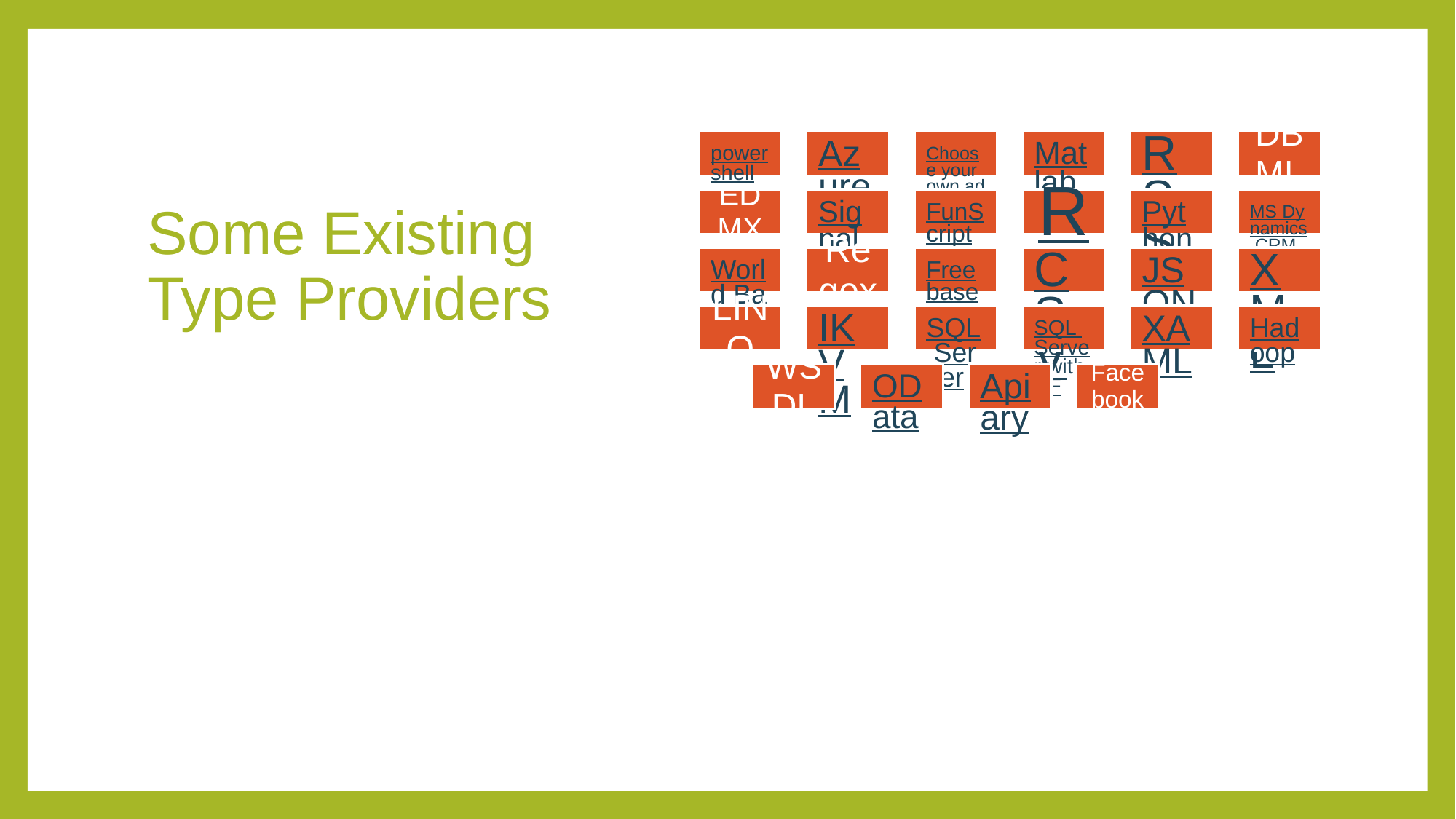

# Some Existing Type Providers
powershell
Azure
Matlab
DBML
R
MS Dynamics CRM
Freebase
Python
EDMX
SignalR
Hadoop